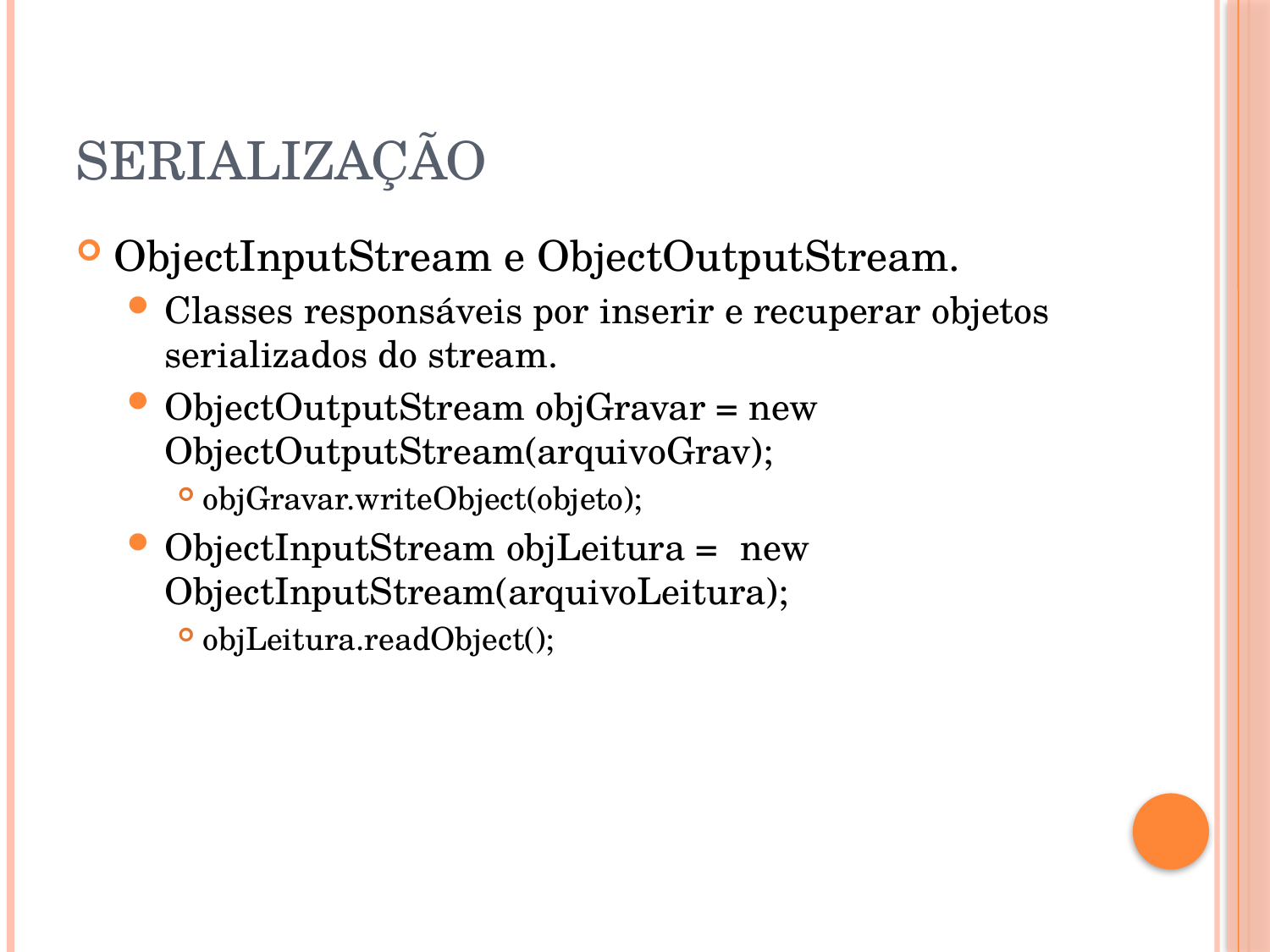

# Serialização
ObjectInputStream e ObjectOutputStream.
Classes responsáveis por inserir e recuperar objetos serializados do stream.
ObjectOutputStream objGravar = new ObjectOutputStream(arquivoGrav);
objGravar.writeObject(objeto);
ObjectInputStream objLeitura =  new ObjectInputStream(arquivoLeitura);
objLeitura.readObject();